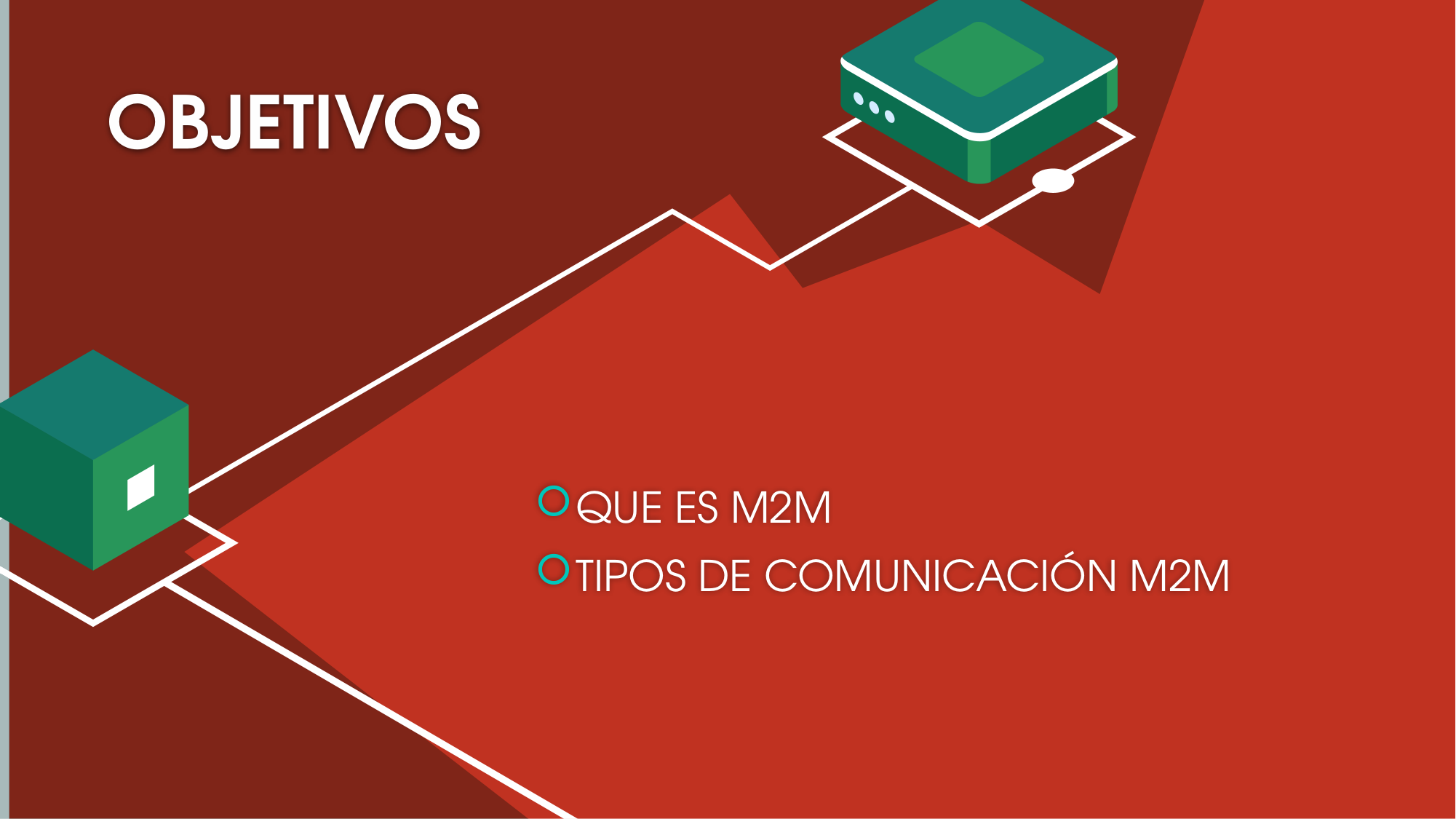

# OBJETIVOS
QUE ES M2M
TIPOS DE COMUNICACIÓN M2M